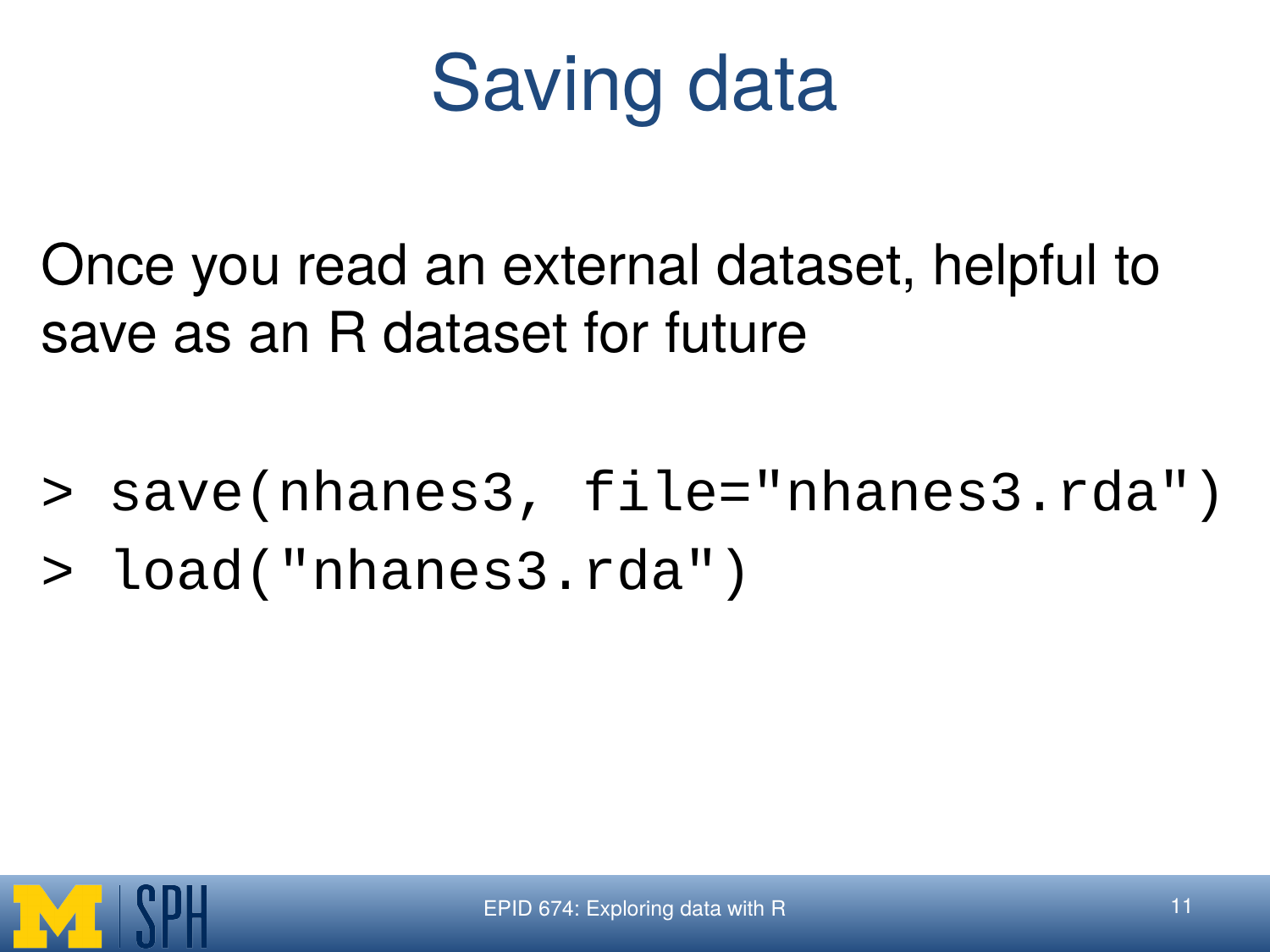

# Saving data
Once you read an external dataset, helpful to save as an R dataset for future

> save(nhanes3, file="nhanes3.rda")
> load("nhanes3.rda")

EPID 674: Exploring data with R
11